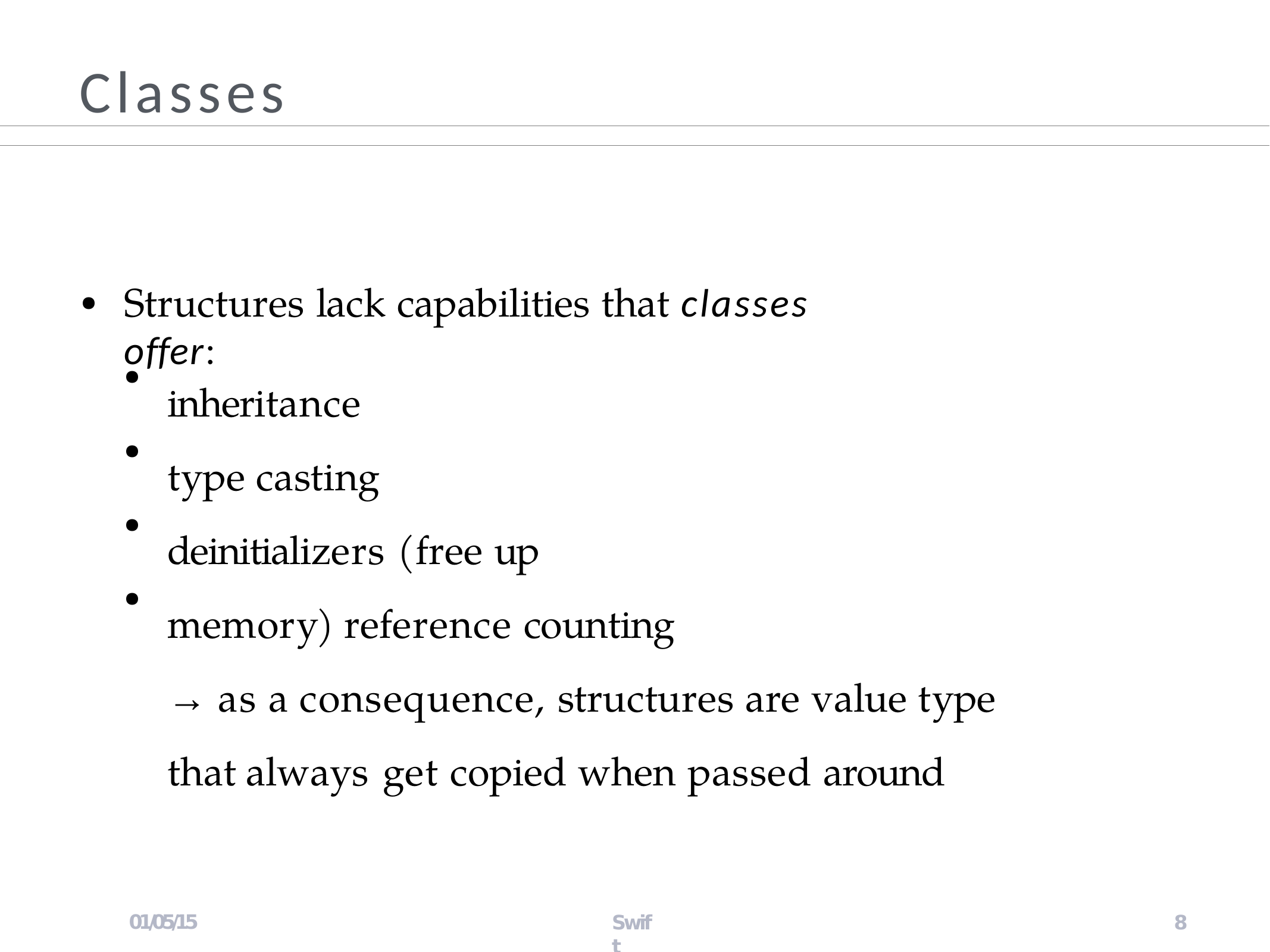

# Classes
Structures lack capabilities that classes offer:
•
inheritance type casting
deinitializers (free up memory) reference counting
→ as a consequence, structures are value type that always get copied when passed around
•
•
•
•
01/05/15
Swift
8